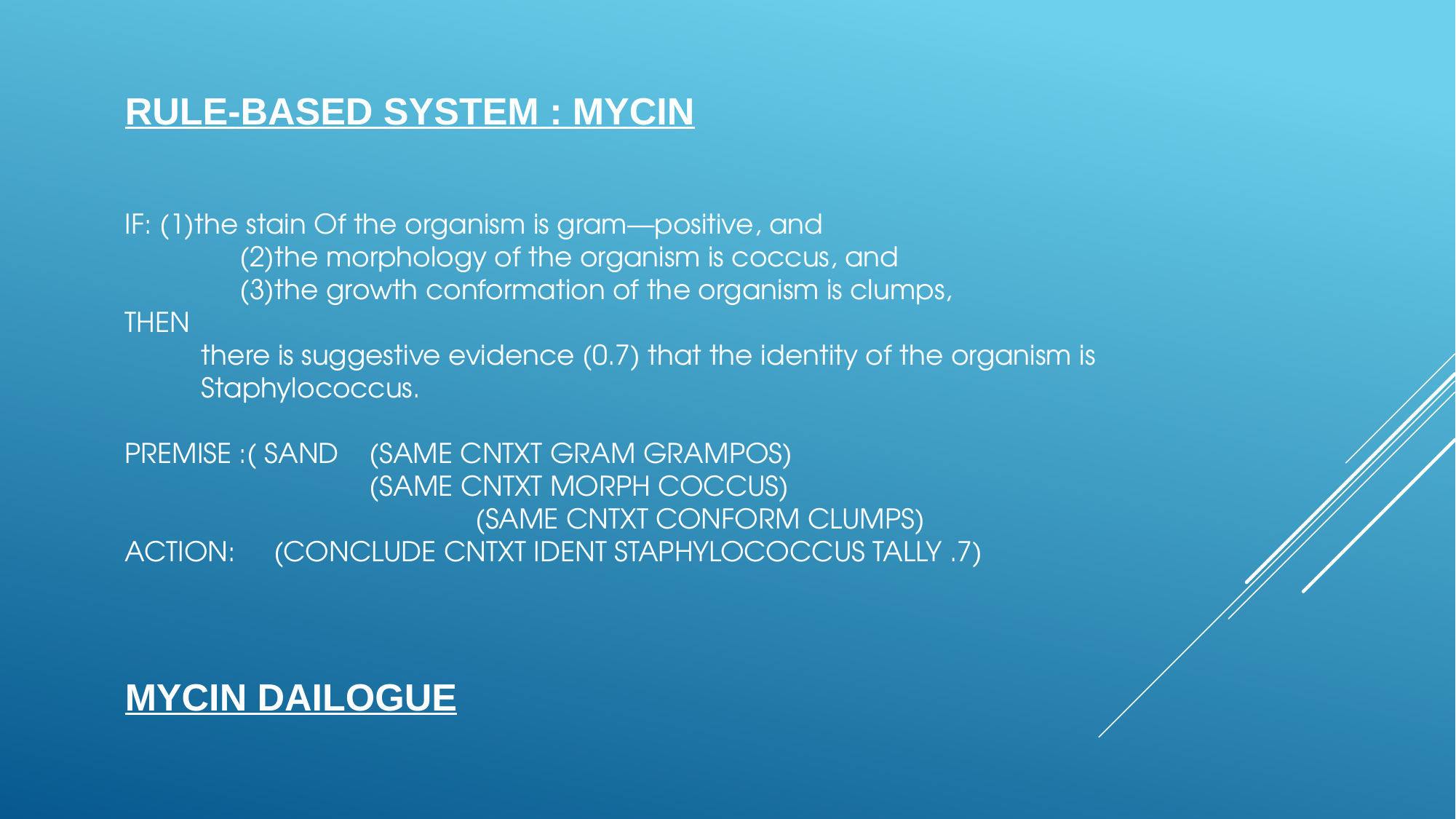

RULE-BASED SYSTEM : MYCIN
IF: (1)the stain Of the organism is gram—positive, and
               (2)the morphology of the organism is coccus, and
               (3)the growth conformation of the organism is clumps,
THEN
          there is suggestive evidence (0.7) that the identity of the organism is
          Staphylococcus.

PREMISE :( SAND    (SAME CNTXT GRAM GRAMPOS)
                                (SAME CNTXT MORPH COCCUS)
                		   (SAME CNTXT CONFORM CLUMPS)
ACTION:     (CONCLUDE CNTXT IDENT STAPHYLOCOCCUS TALLY .7)
MYCIN DAILOGUE